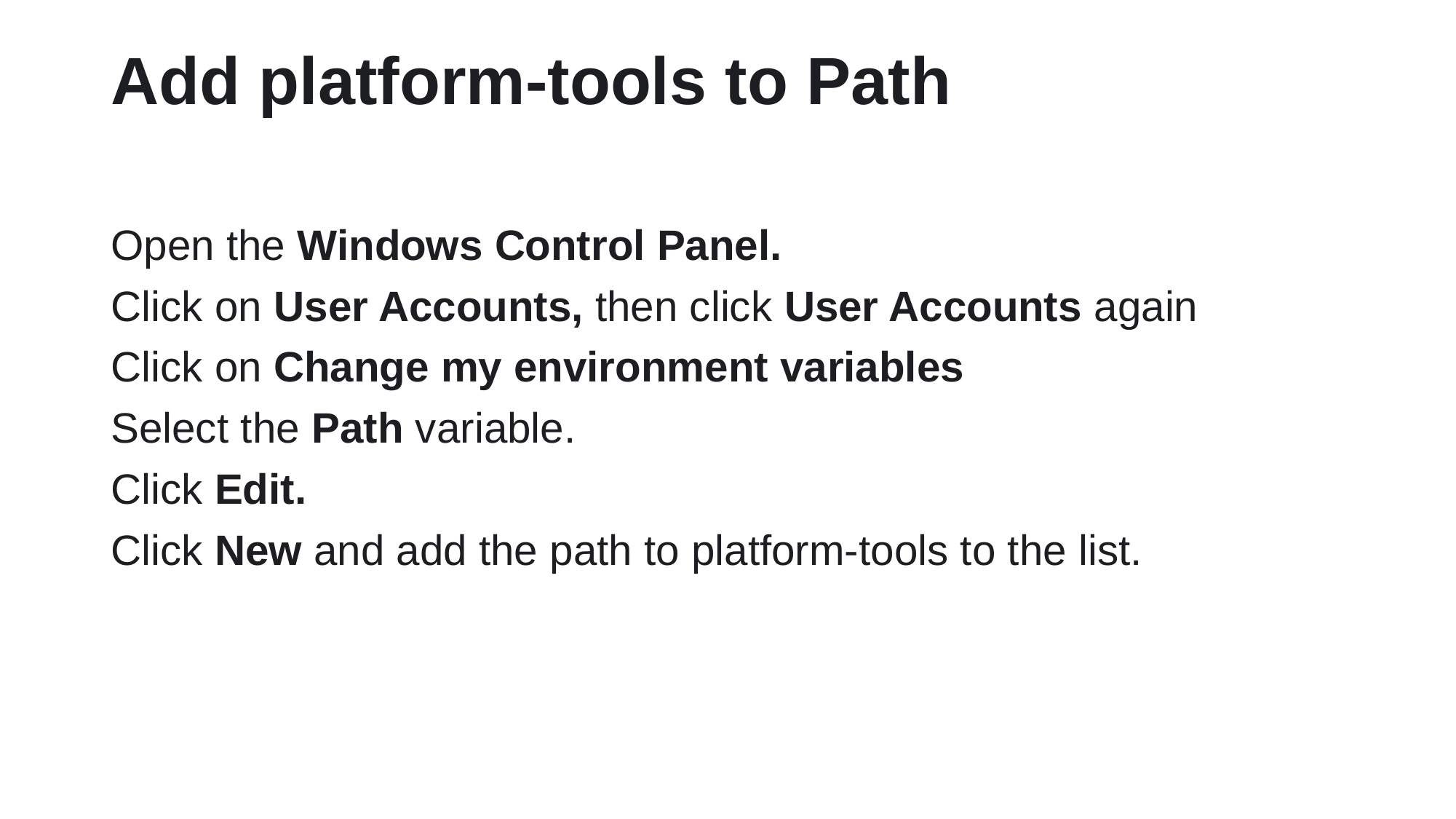

# Add platform-tools to Path
Open the Windows Control Panel.
Click on User Accounts, then click User Accounts again
Click on Change my environment variables
Select the Path variable.
Click Edit.
Click New and add the path to platform-tools to the list.